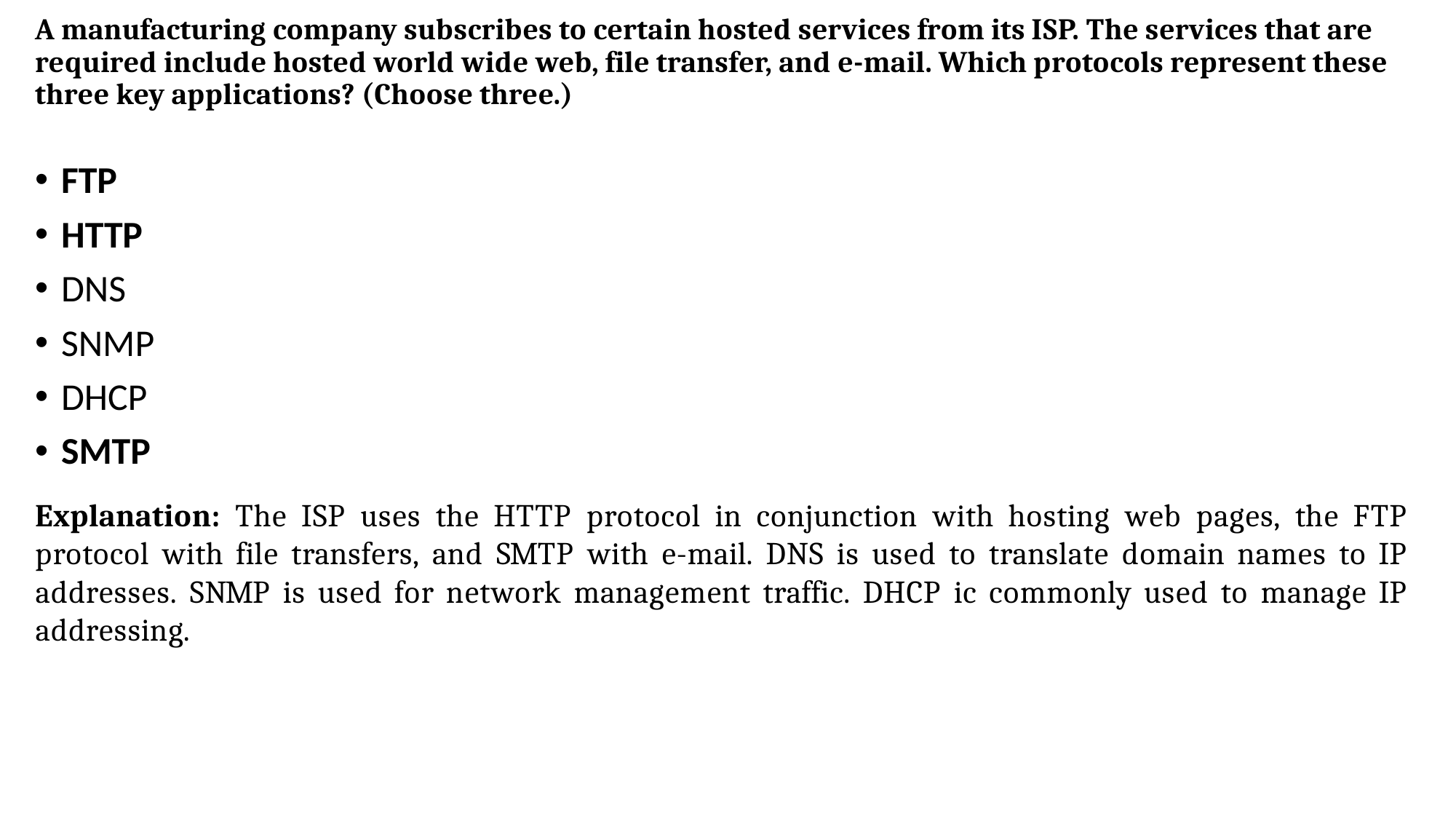

# A manufacturing company subscribes to certain hosted services from its ISP. The services that are required include hosted world wide web, file transfer, and e-mail. Which protocols represent these three key applications? (Choose three.)
FTP
HTTP
DNS
SNMP
DHCP
SMTP
Explanation: The ISP uses the HTTP protocol in conjunction with hosting web pages, the FTP protocol with file transfers, and SMTP with e-mail. DNS is used to translate domain names to IP addresses. SNMP is used for network management traffic. DHCP ic commonly used to manage IP addressing.